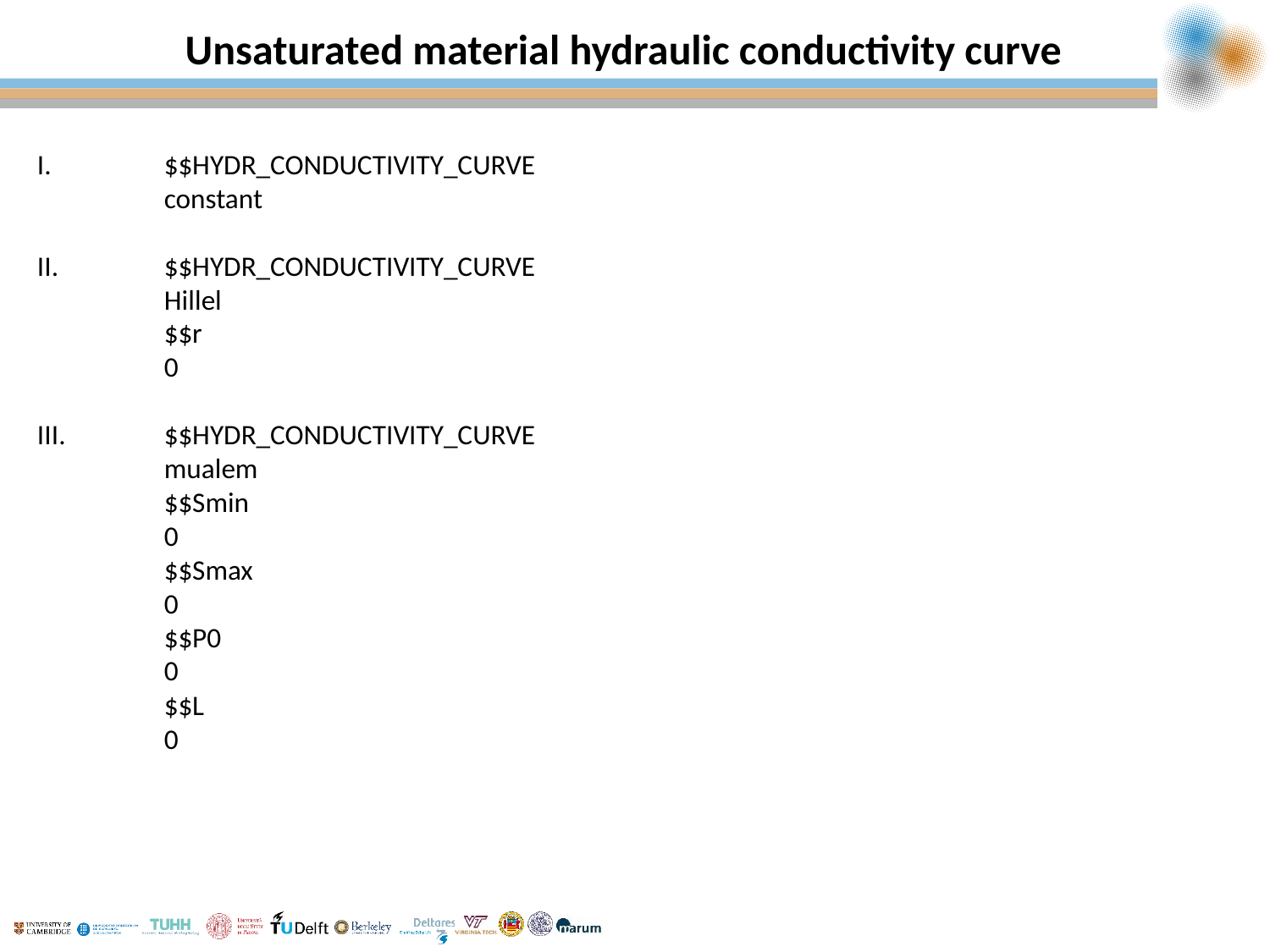

# Unsaturated material hydraulic conductivity curve
I.	$$HYDR_CONDUCTIVITY_CURVE
	constant

II.	$$HYDR_CONDUCTIVITY_CURVE
	Hillel
	$$r
	0

III.	$$HYDR_CONDUCTIVITY_CURVE
	mualem
	$$Smin
	0
	$$Smax
	0
	$$P0
	0
	$$L
	0